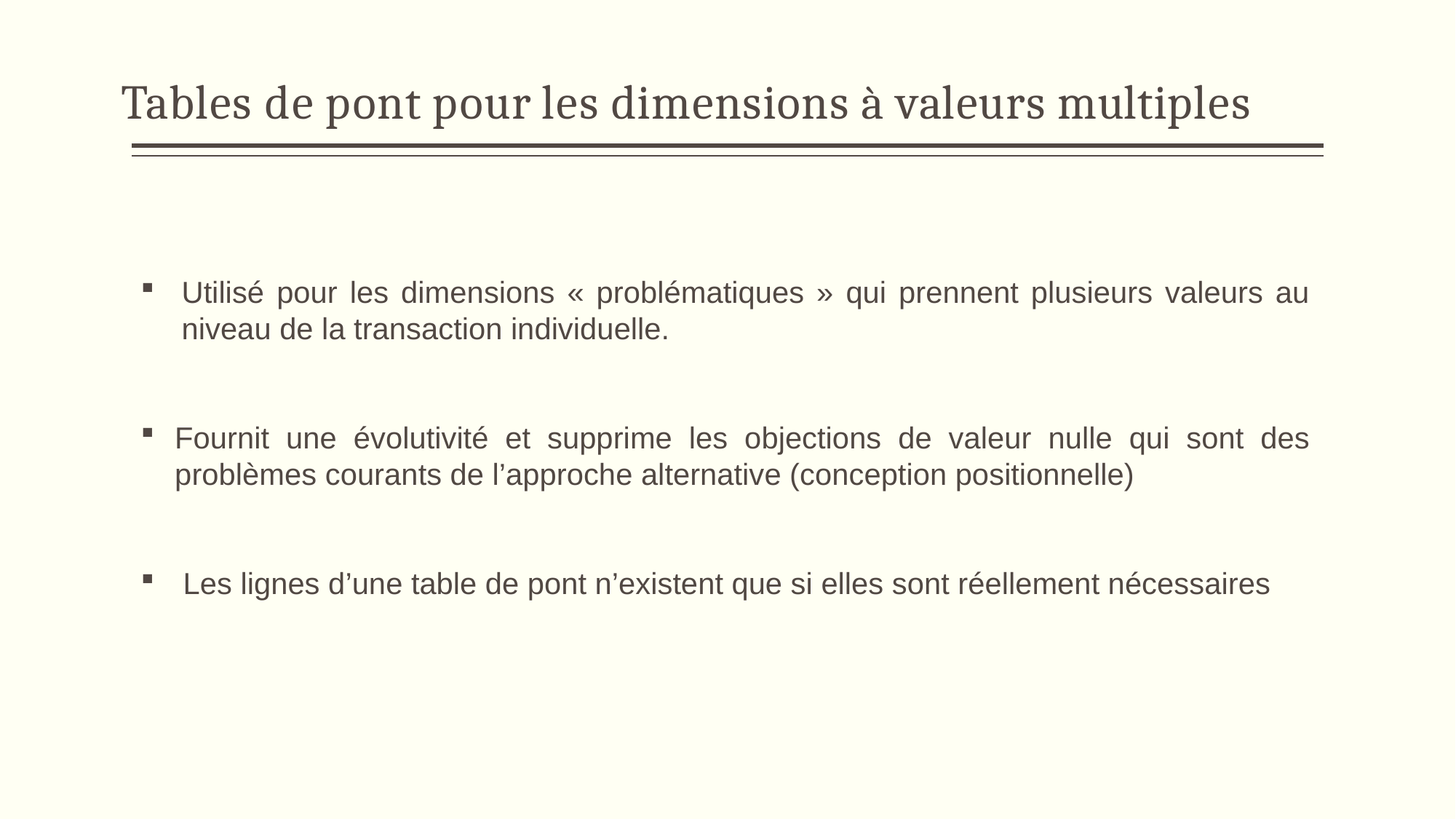

# Tables de pont pour les dimensions à valeurs multiples
Utilisé pour les dimensions « problématiques » qui prennent plusieurs valeurs au niveau de la transaction individuelle.

Fournit une évolutivité et supprime les objections de valeur nulle qui sont des problèmes courants de l’approche alternative (conception positionnelle)

 Les lignes d’une table de pont n’existent que si elles sont réellement nécessaires